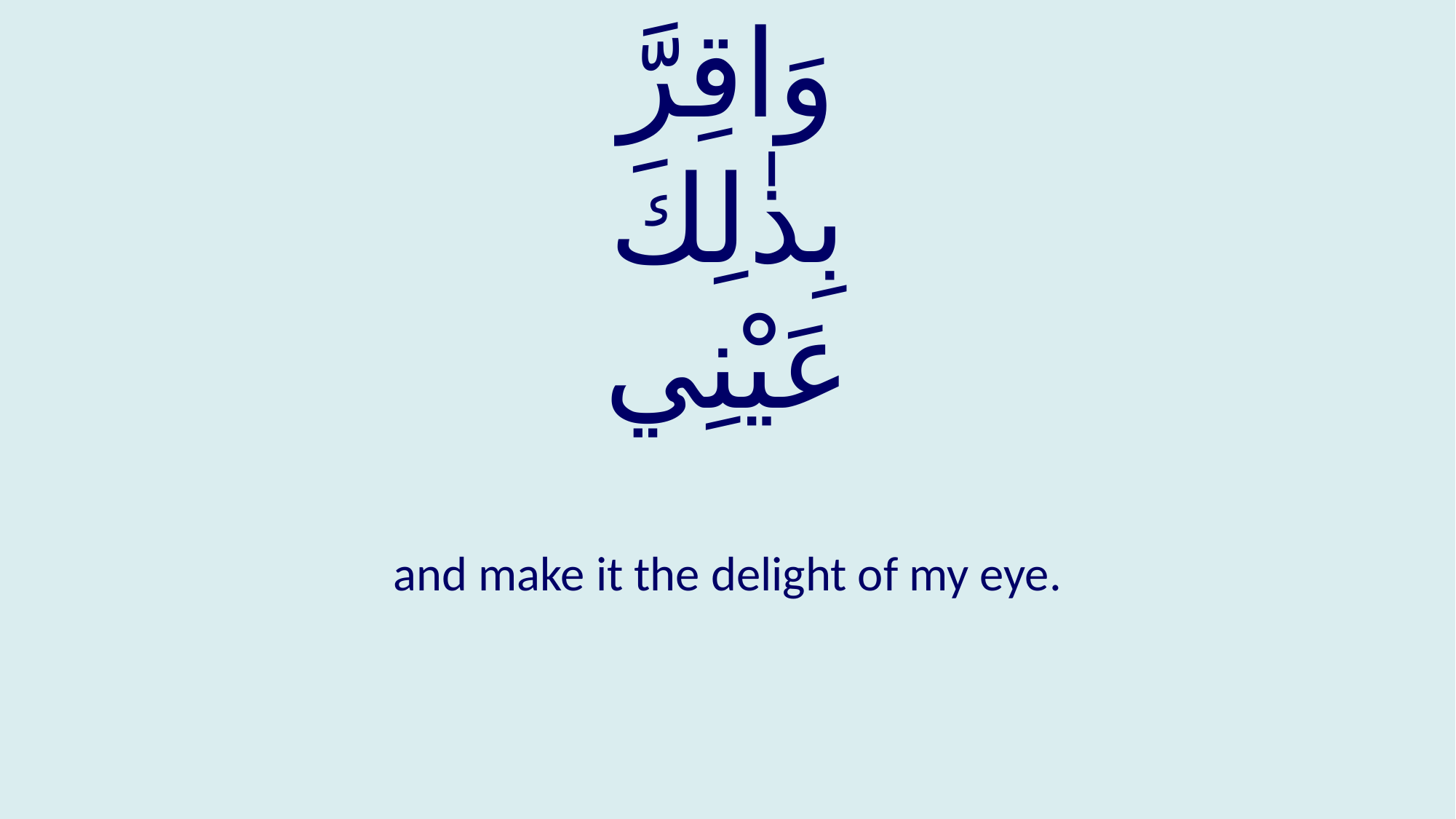

# وَاقِرَّ بِذٰلِكَ عَيْنِي
and make it the delight of my eye.